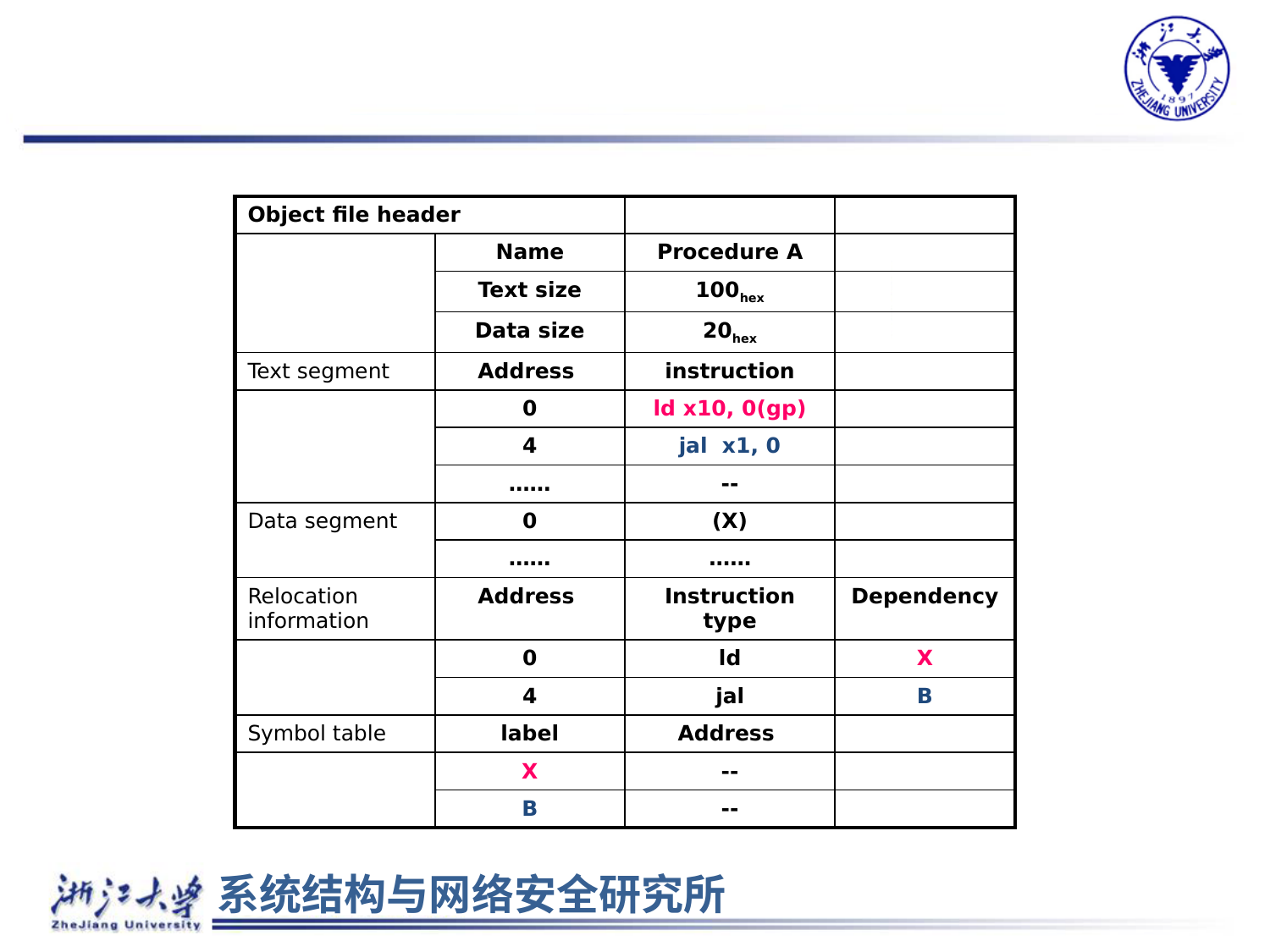

#
| Object file header |  |  |  |
| --- | --- | --- | --- |
|  | Name | Procedure A |  |
|  | Text size | 100hex |  |
|  | Data size | 20hex |  |
| Text segment | Address | instruction |  |
|  | 0 | ld x10, 0(gp) |  |
|  | 4 | jal x1, 0 |  |
|  | …… | -- |  |
| Data segment | 0 | (X) |  |
|  | …… | …… |  |
| Relocation information | Address | Instruction type | Dependency |
|  | 0 | ld | X |
|  | 4 | jal | B |
| Symbol table | label | Address |  |
|  | X | -- |  |
|  | B | -- |  |